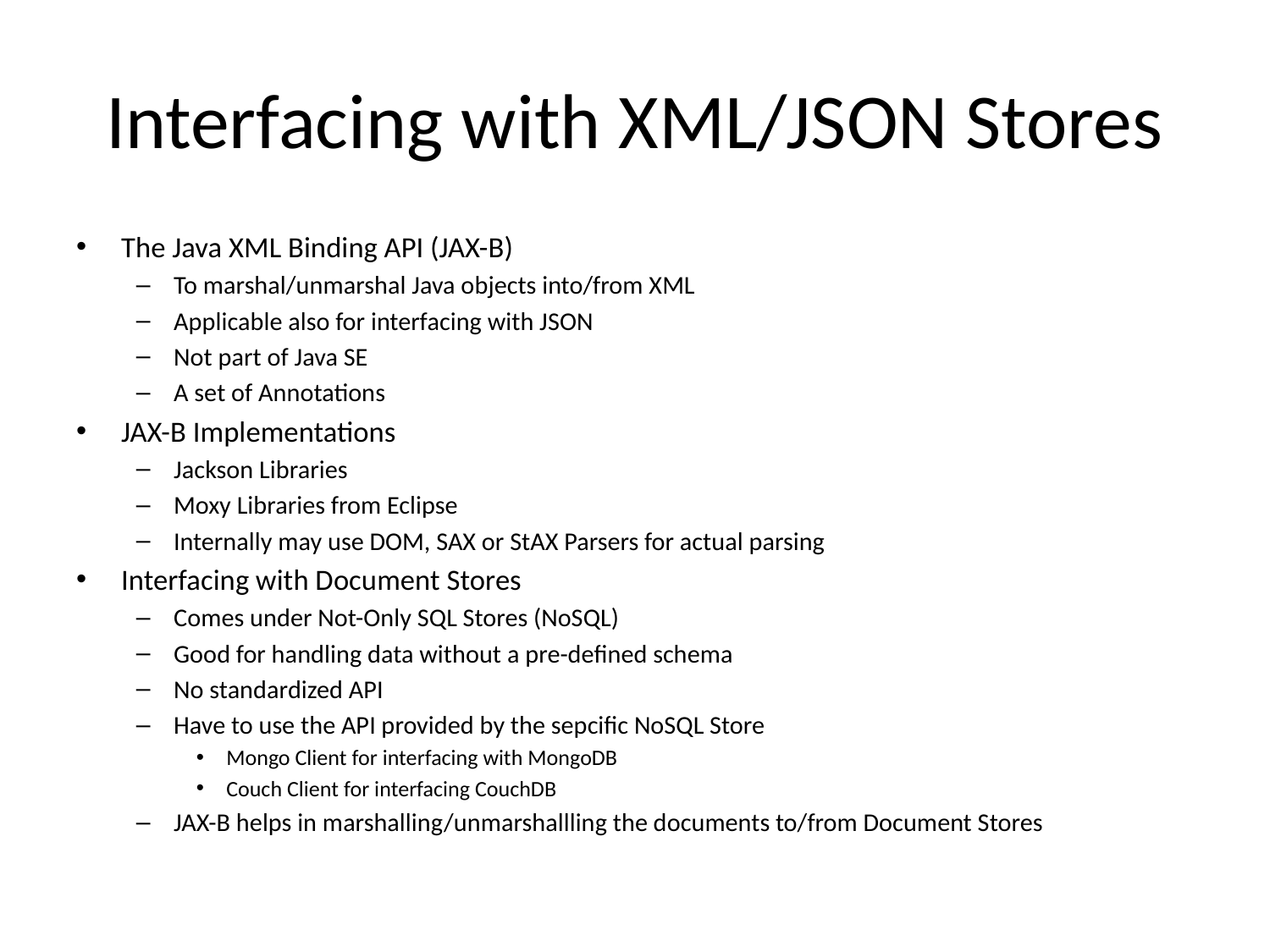

# Interfacing with XML/JSON Stores
The Java XML Binding API (JAX-B)
To marshal/unmarshal Java objects into/from XML
Applicable also for interfacing with JSON
Not part of Java SE
A set of Annotations
JAX-B Implementations
Jackson Libraries
Moxy Libraries from Eclipse
Internally may use DOM, SAX or StAX Parsers for actual parsing
Interfacing with Document Stores
Comes under Not-Only SQL Stores (NoSQL)
Good for handling data without a pre-defined schema
No standardized API
Have to use the API provided by the sepcific NoSQL Store
Mongo Client for interfacing with MongoDB
Couch Client for interfacing CouchDB
JAX-B helps in marshalling/unmarshallling the documents to/from Document Stores